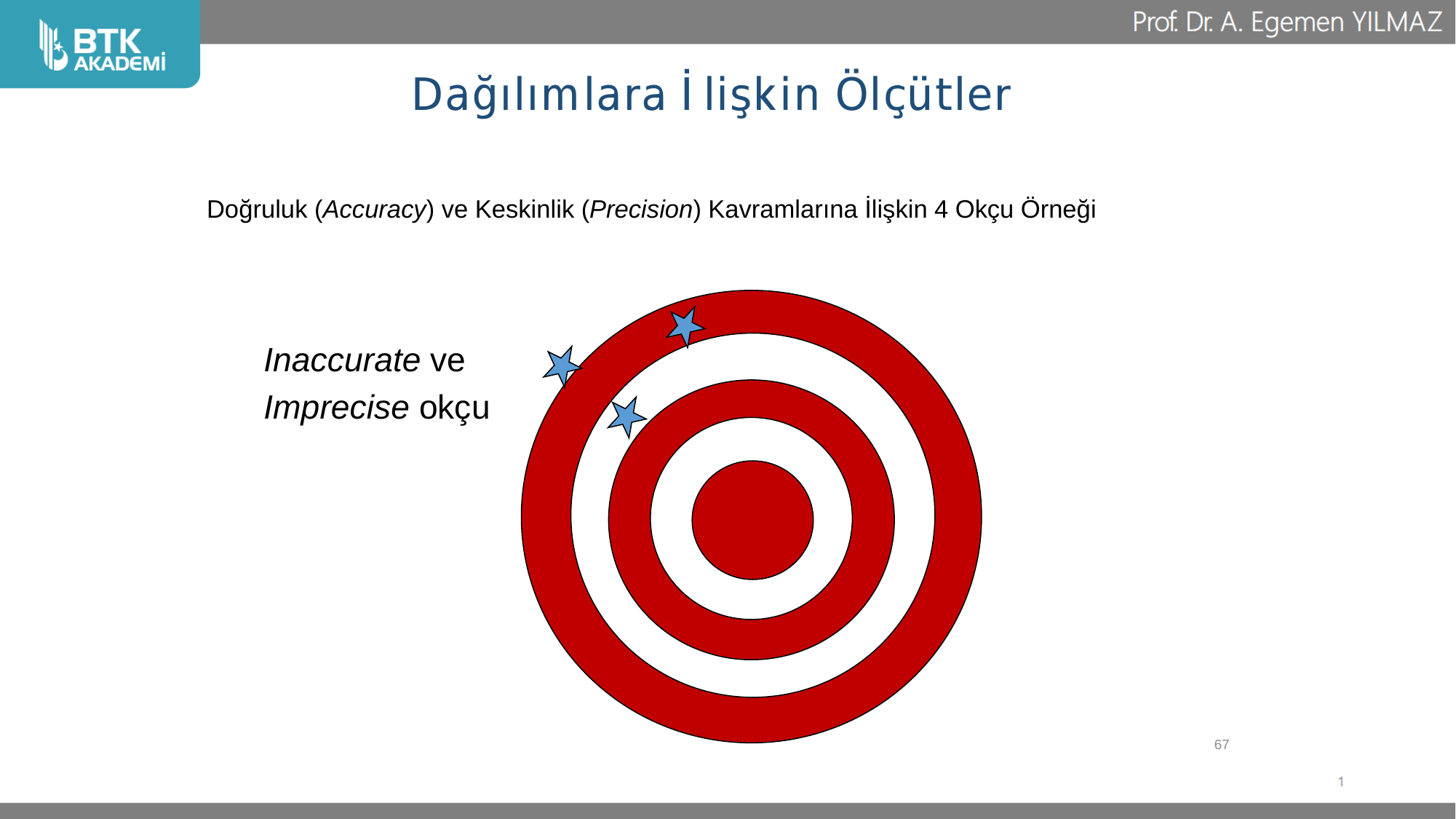

# Dağılımlara İlişkin Ölçütler

Doğruluk (Accuracy) ve Keskinlik (Precision) Kavramlarına İlişkin 4 Okçu Örneği

Inaccurate ve
Imprecise okçu

67